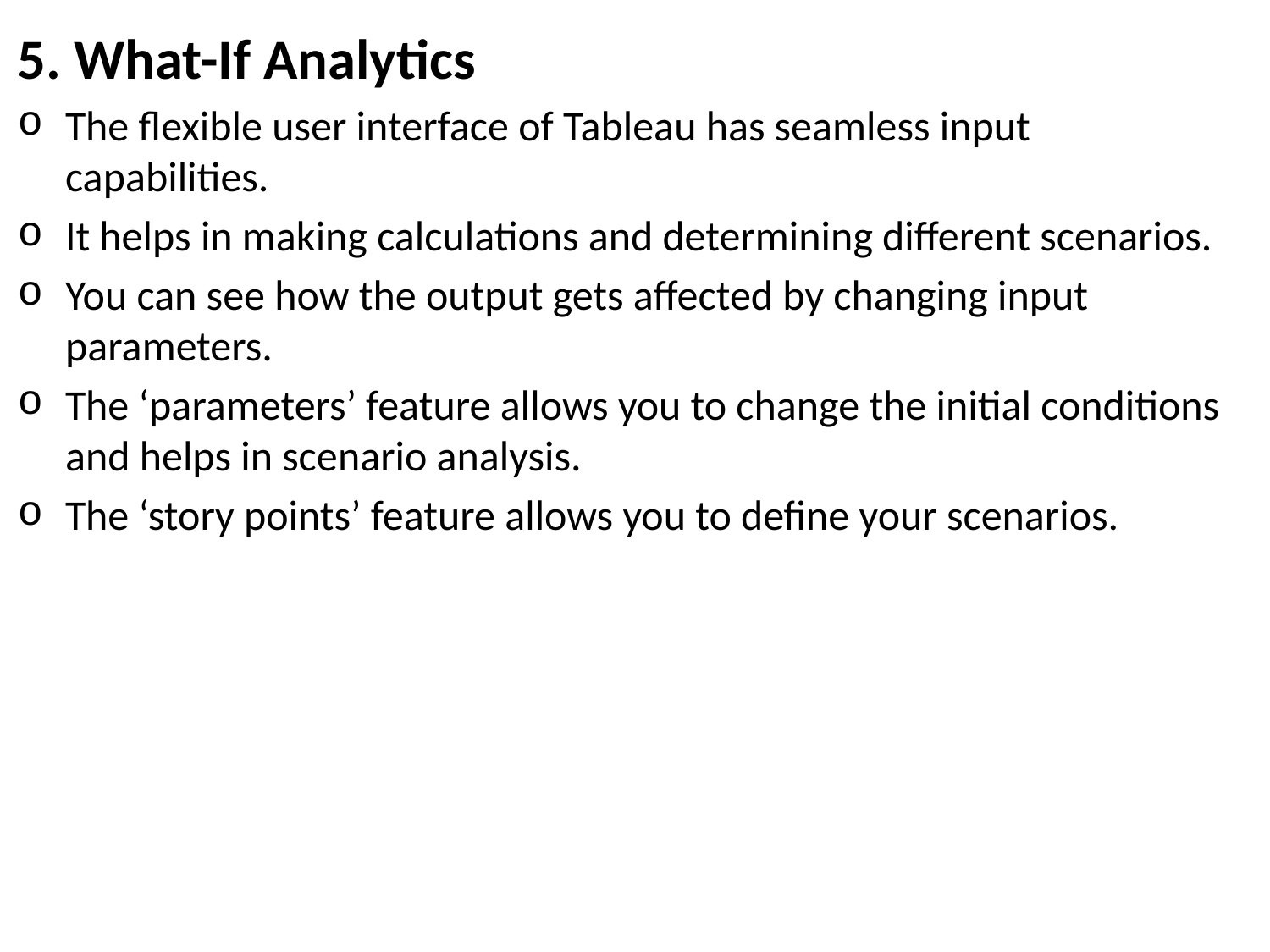

5. What-If Analytics
The flexible user interface of Tableau has seamless input capabilities.
It helps in making calculations and determining different scenarios.
You can see how the output gets affected by changing input parameters.
The ‘parameters’ feature allows you to change the initial conditions and helps in scenario analysis.
The ‘story points’ feature allows you to define your scenarios.